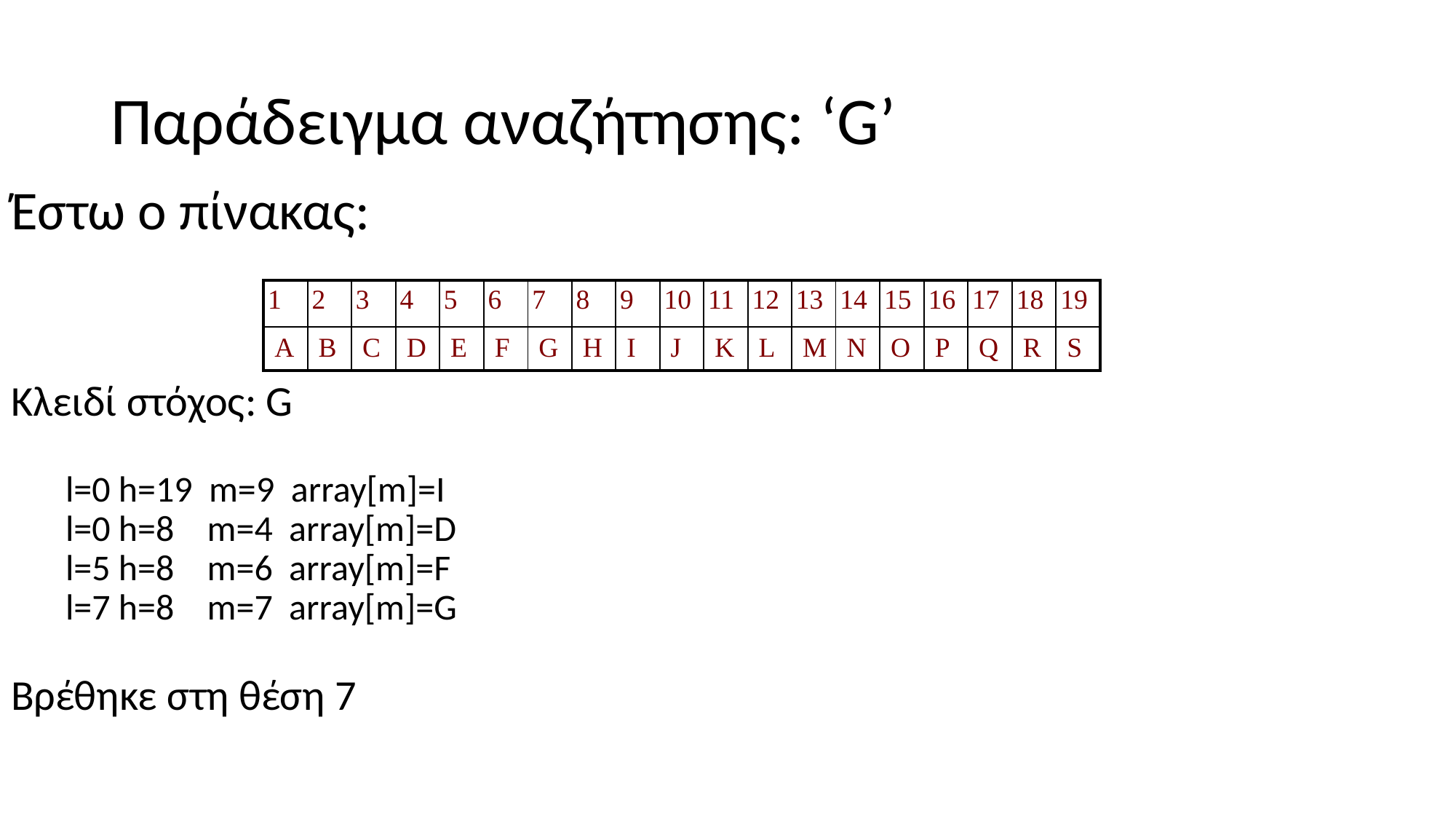

# Παράδειγμα αναζήτησης: ‘G’
Έστω ο πίνακας:

Κλειδί στόχος: G

l=0 h=19  m=9  array[m]=I
l=0 h=8    m=4  array[m]=D
l=5 h=8    m=6  array[m]=F
l=7 h=8    m=7  array[m]=G

Βρέθηκε στη θέση 7
| 1 | 2 | 3 | 4 | 5 | 6 | 7 | 8 | 9 | 10 | 11 | 12 | 13 | 14 | 15 | 16 | 17 | 18 | 19 |
| --- | --- | --- | --- | --- | --- | --- | --- | --- | --- | --- | --- | --- | --- | --- | --- | --- | --- | --- |
| A | B | C | D | E | F | G | H | I | J | K | L | M | N | O | P | Q | R | S |